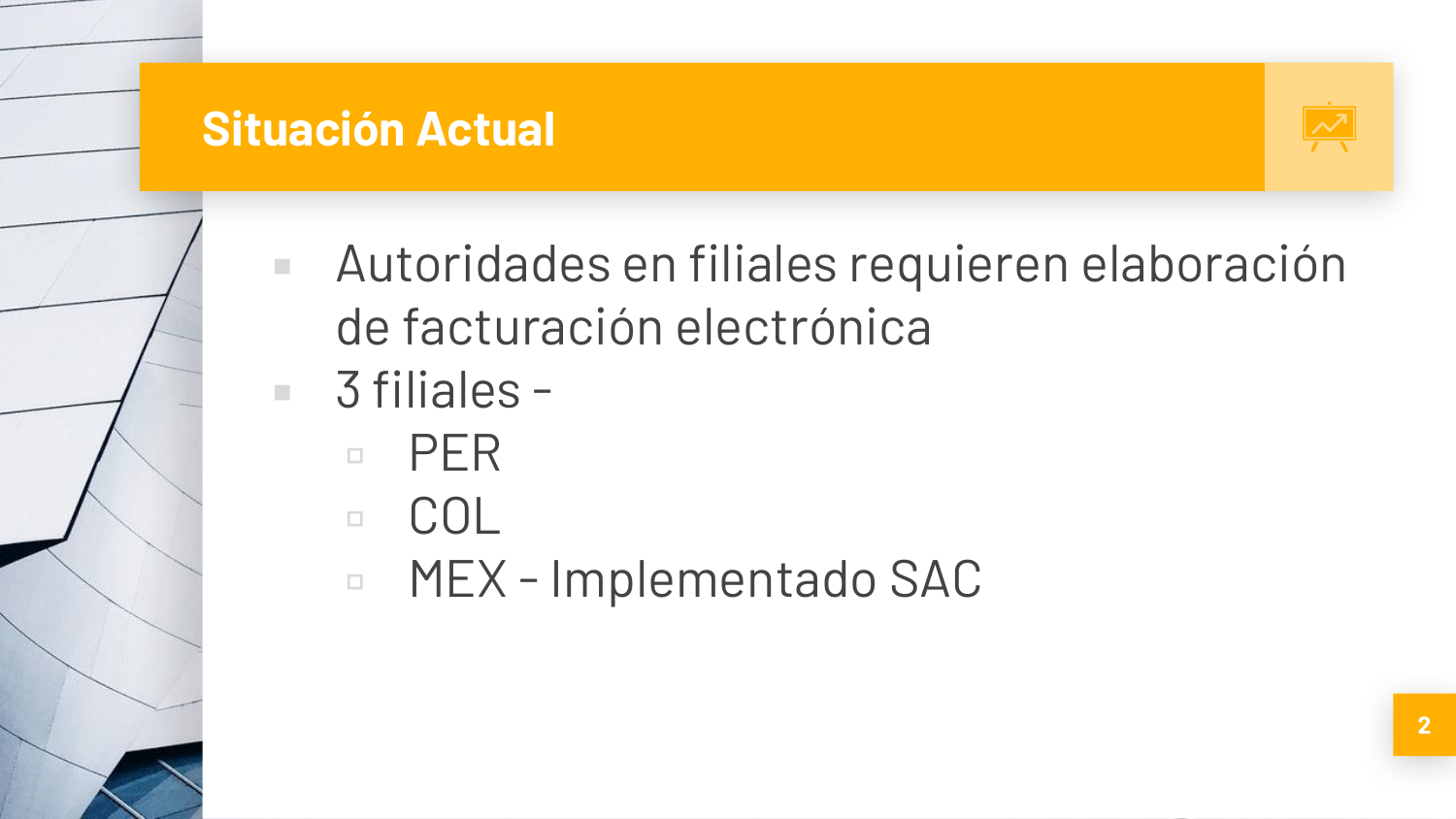

# Situación Actual

Autoridades en filiales requieren elaboración de facturación electrónica
3 filiales -
PER
COL
MEX - Implementado SAC
2